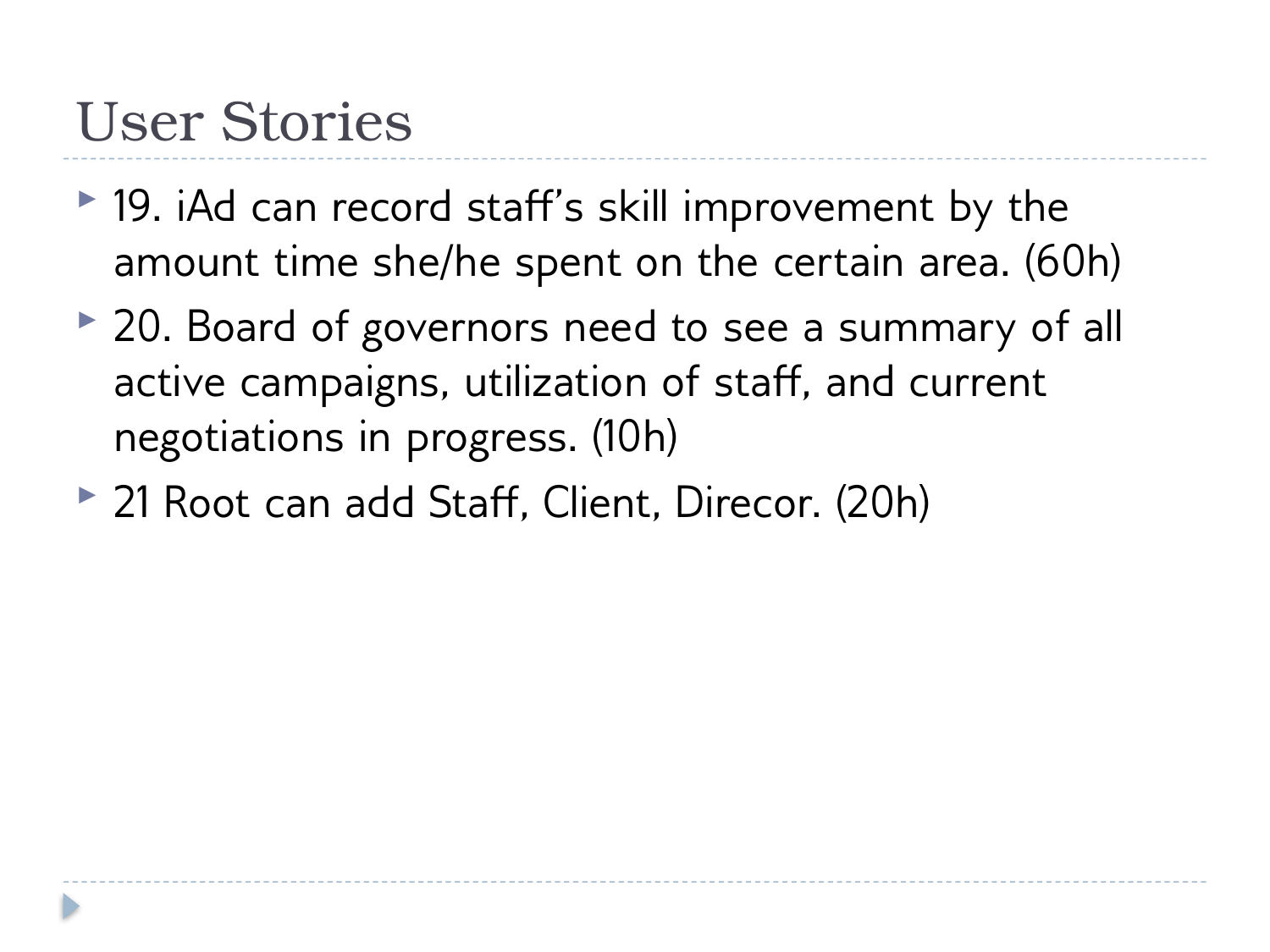

# User Stories
19. iAd can record staff’s skill improvement by the amount time she/he spent on the certain area. (60h)
20. Board of governors need to see a summary of all active campaigns, utilization of staff, and current negotiations in progress. (10h)
21 Root can add Staff, Client, Direcor. (20h)